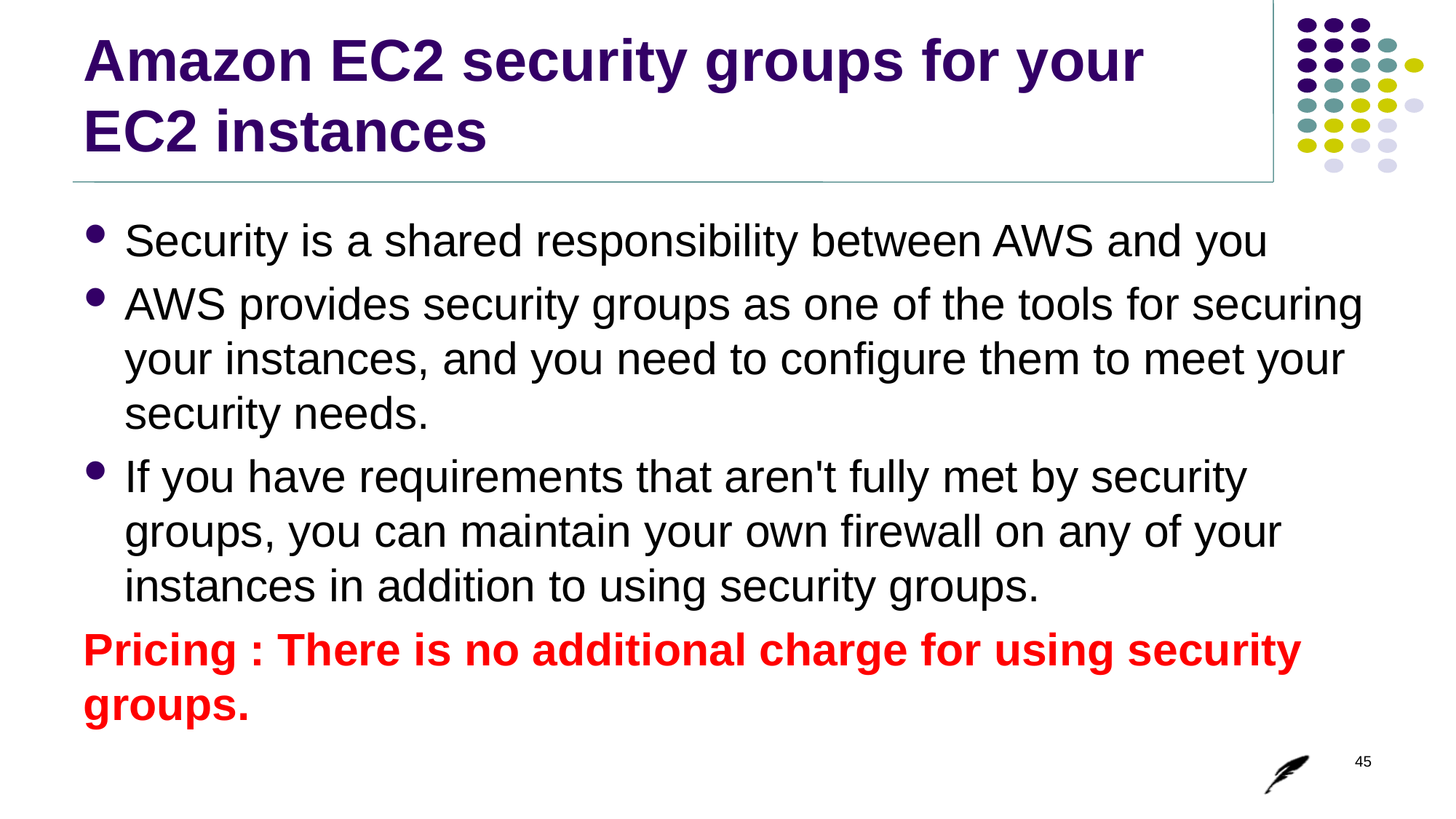

# Amazon EC2 security groups for your EC2 instances
Security is a shared responsibility between AWS and you
AWS provides security groups as one of the tools for securing your instances, and you need to configure them to meet your security needs.
If you have requirements that aren't fully met by security groups, you can maintain your own firewall on any of your instances in addition to using security groups.
Pricing : There is no additional charge for using security groups.
45